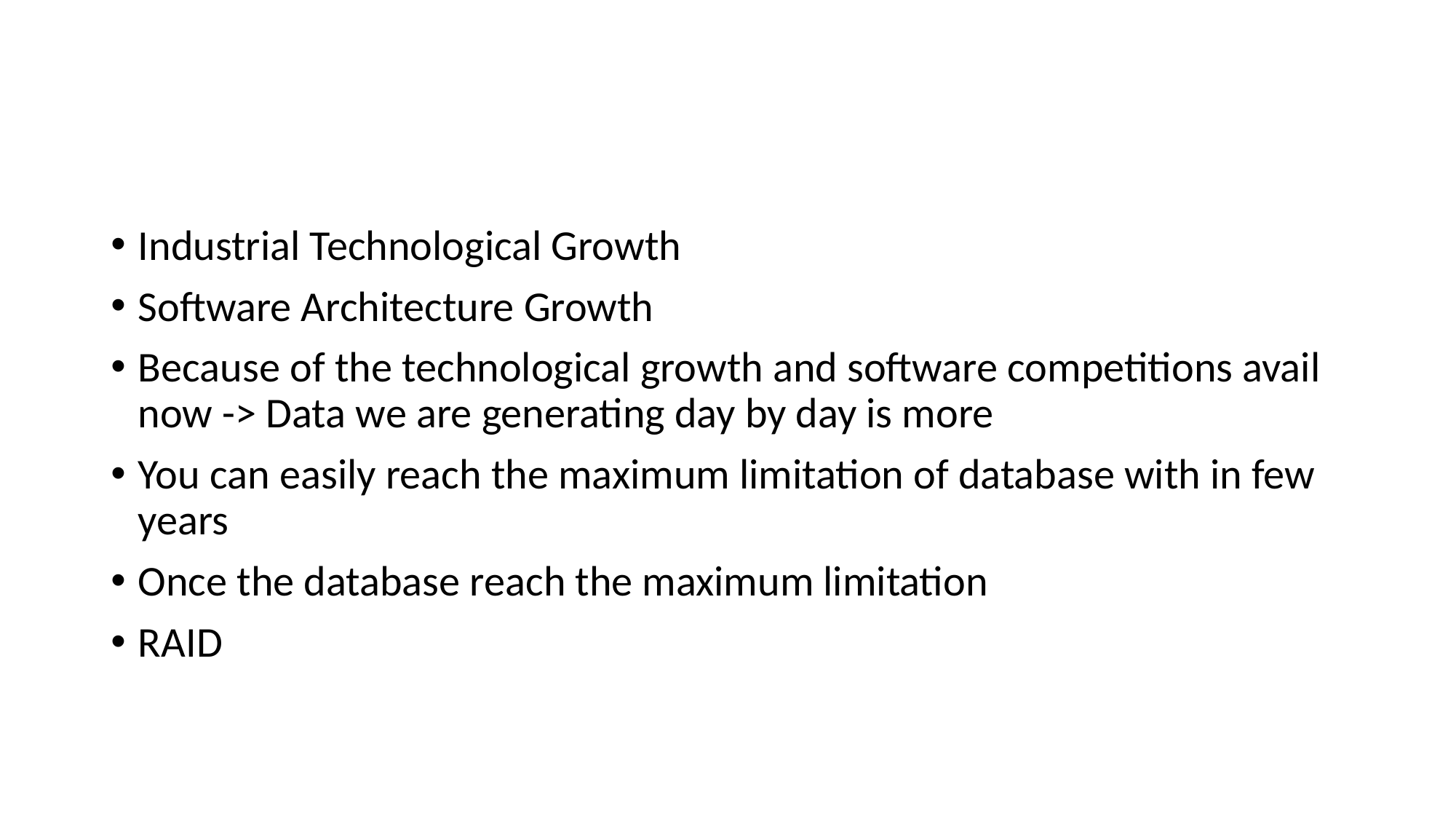

#
Industrial Technological Growth
Software Architecture Growth
Because of the technological growth and software competitions avail now -> Data we are generating day by day is more
You can easily reach the maximum limitation of database with in few years
Once the database reach the maximum limitation
RAID